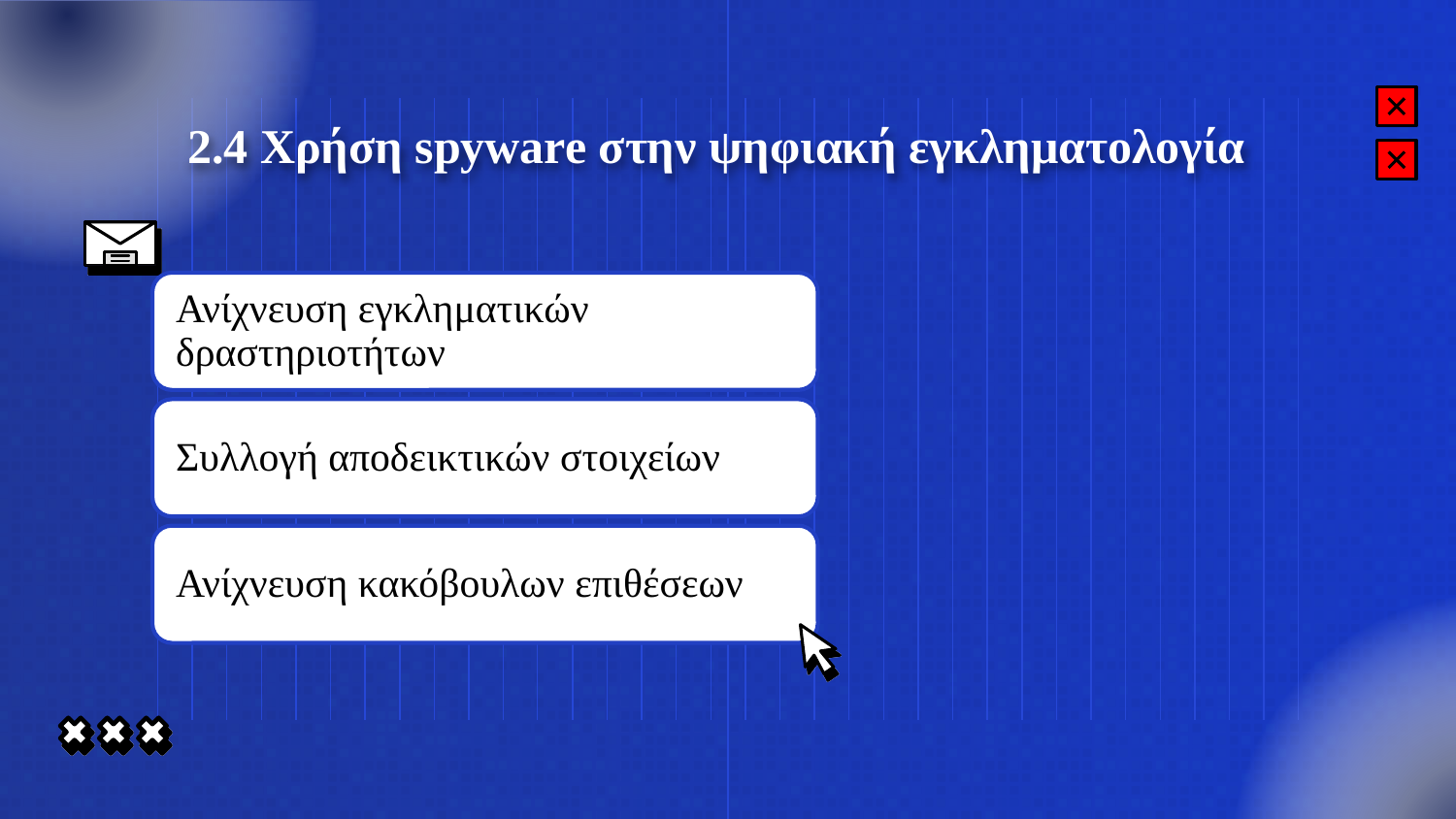

# 2.4 Xρήση spyware στην ψηφιακή εγκληματολογία

Ανίχνευση εγκληματικών δραστηριοτήτων
Συλλογή αποδεικτικών στοιχείων
Ανίχνευση κακόβουλων επιθέσεων